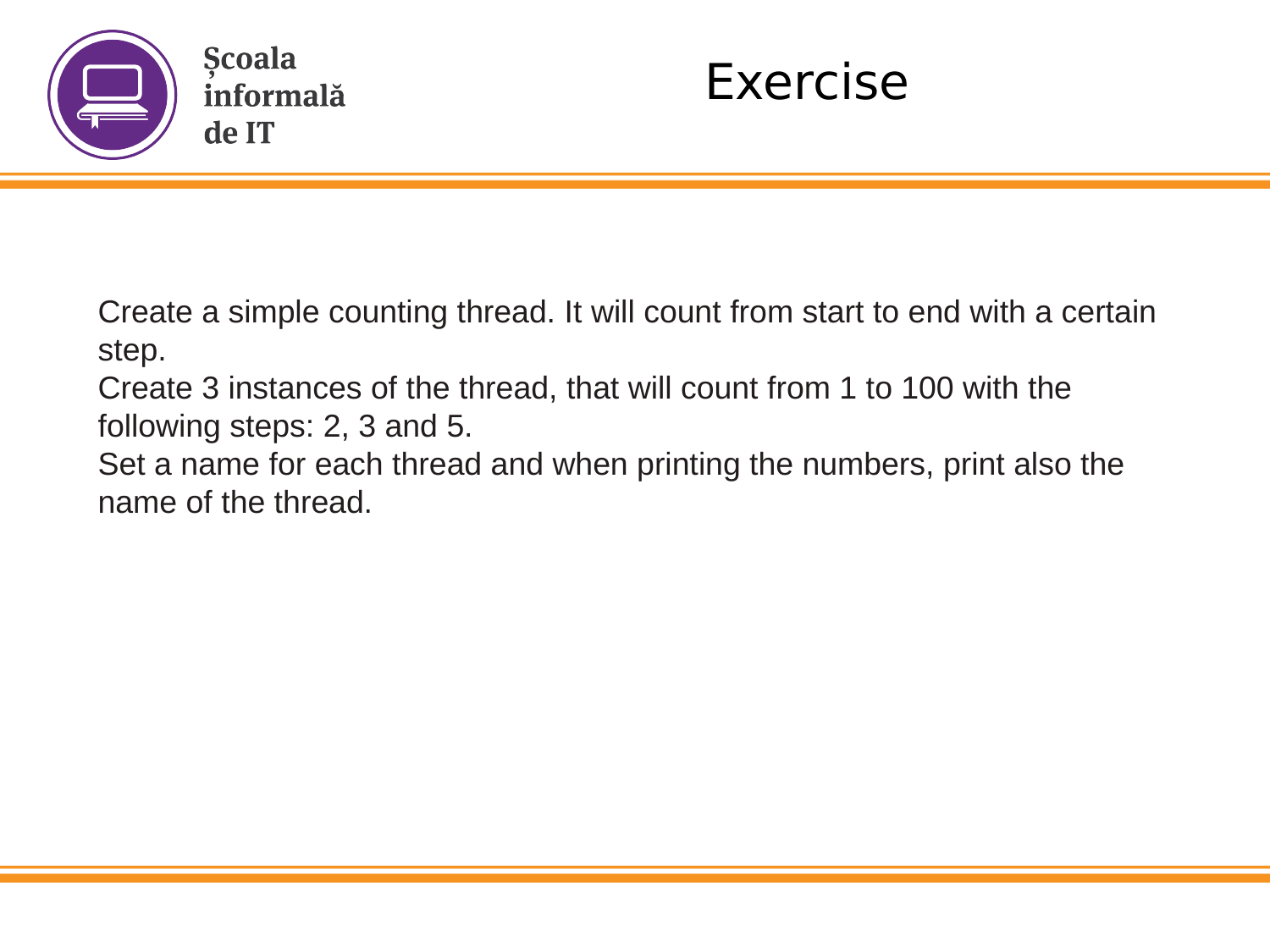

Exercise
Create a simple counting thread. It will count from start to end with a certain step.
Create 3 instances of the thread, that will count from 1 to 100 with the following steps: 2, 3 and 5.
Set a name for each thread and when printing the numbers, print also the name of the thread.